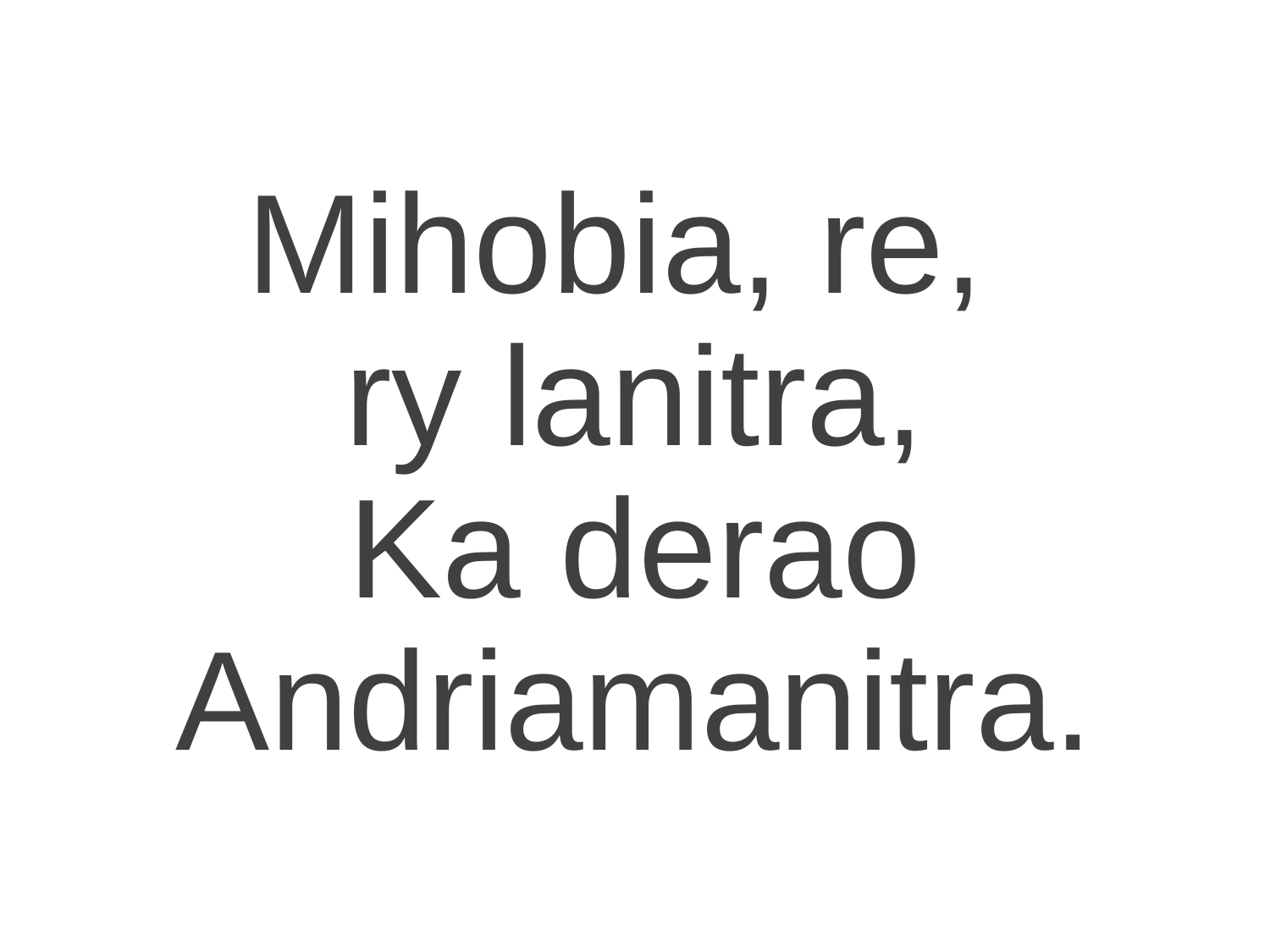

Mihobia, re,
ry lanitra,
Ka derao Andriamanitra.